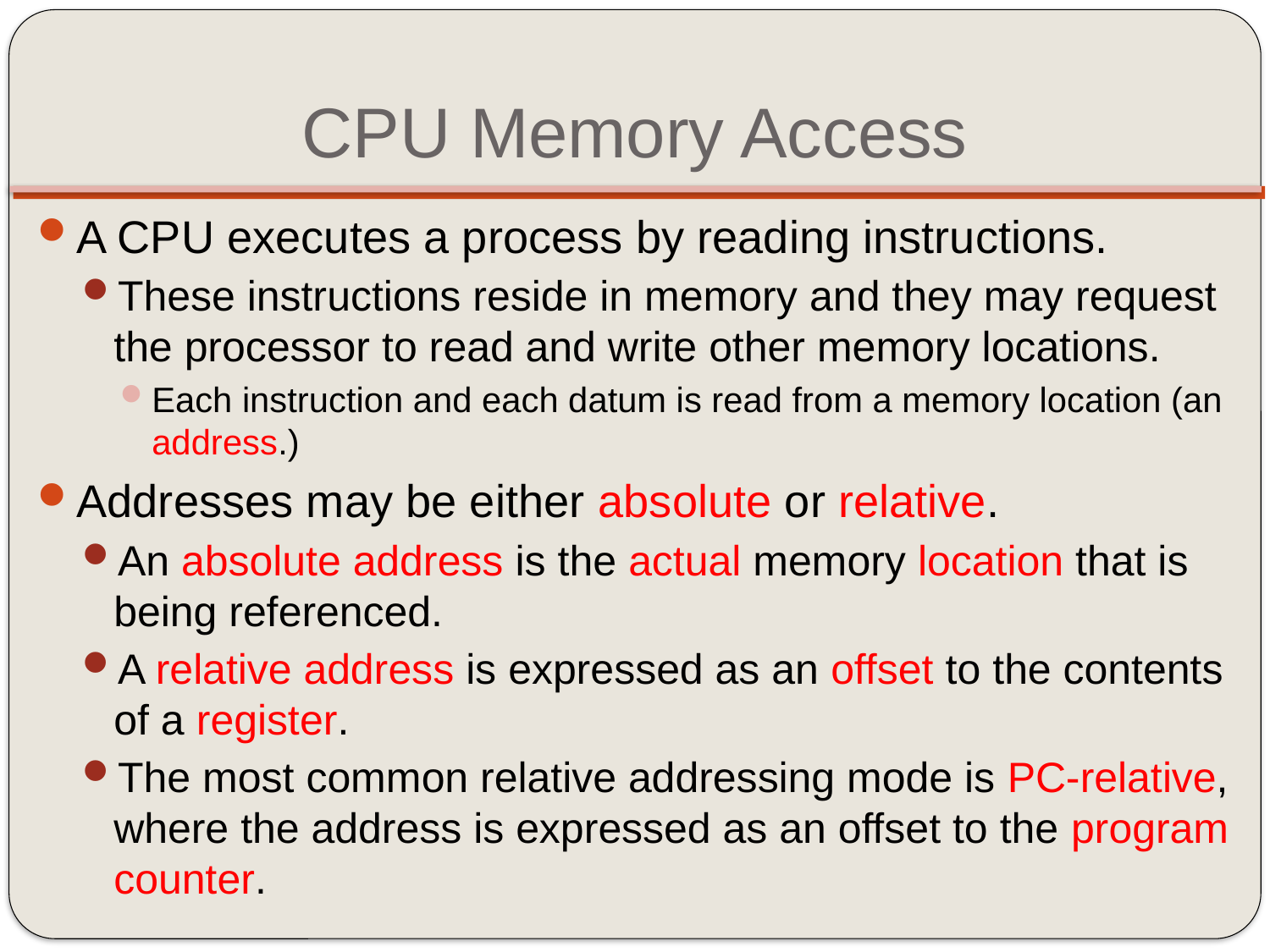

# CPU Memory Access
A CPU executes a process by reading instructions.
These instructions reside in memory and they may request the processor to read and write other memory locations.
Each instruction and each datum is read from a memory location (an address.)
Addresses may be either absolute or relative.
An absolute address is the actual memory location that is being referenced.
A relative address is expressed as an offset to the contents of a register.
The most common relative addressing mode is PC-relative, where the address is expressed as an offset to the program counter.